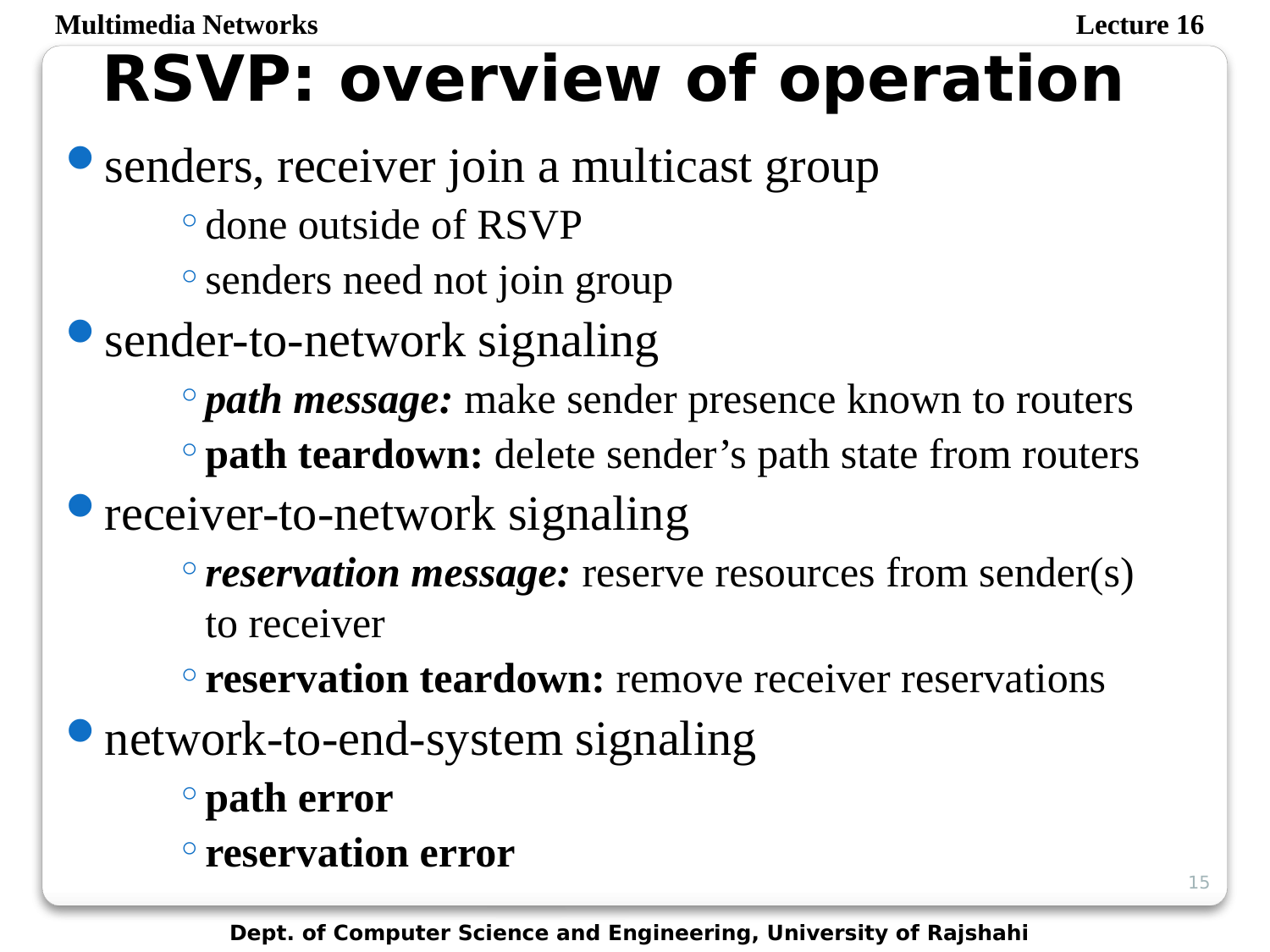

Multimedia Networks
Lecture 16
RSVP: overview of operation
senders, receiver join a multicast group
done outside of RSVP
senders need not join group
sender-to-network signaling
path message: make sender presence known to routers
path teardown: delete sender’s path state from routers
receiver-to-network signaling
reservation message: reserve resources from sender(s) to receiver
reservation teardown: remove receiver reservations
network-to-end-system signaling
path error
reservation error
15
Dept. of Computer Science and Engineering, University of Rajshahi